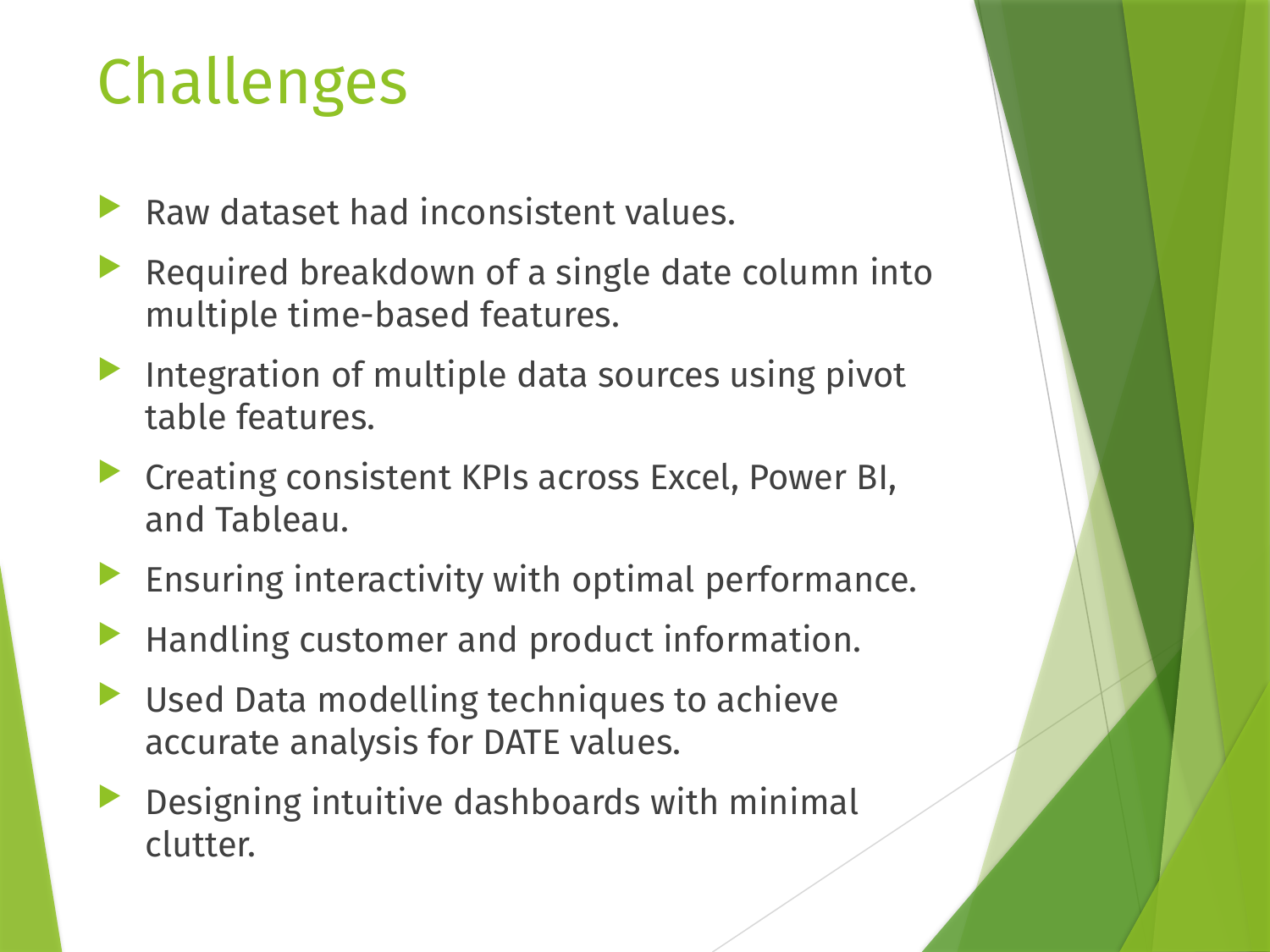

# Challenges
Raw dataset had inconsistent values.
Required breakdown of a single date column into multiple time-based features.
Integration of multiple data sources using pivot table features.
Creating consistent KPIs across Excel, Power BI, and Tableau.
Ensuring interactivity with optimal performance.
Handling customer and product information.
Used Data modelling techniques to achieve accurate analysis for DATE values.
Designing intuitive dashboards with minimal clutter.